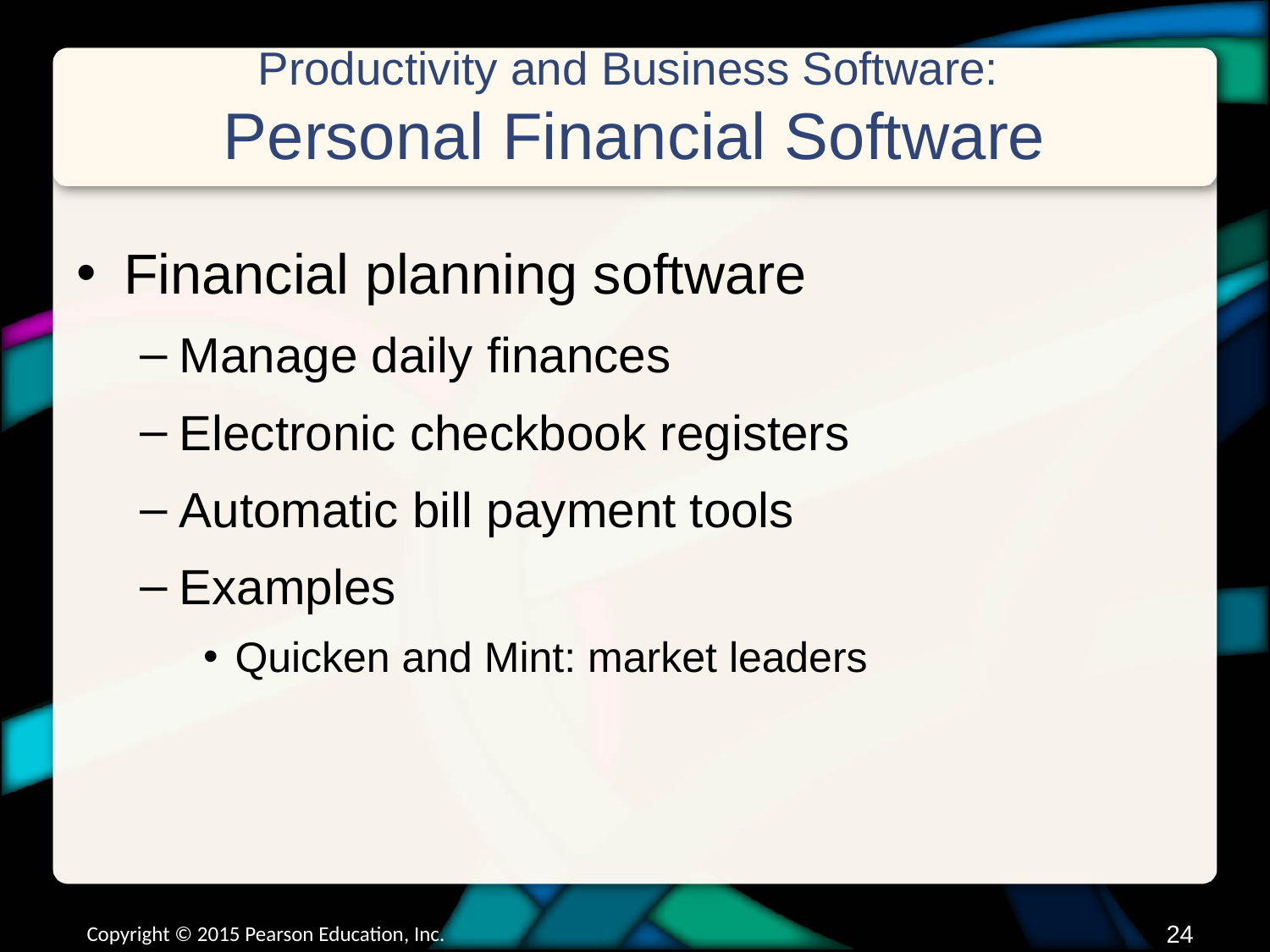

# Productivity and Business Software: Personal Financial Software
Financial planning software
Manage daily finances
Electronic checkbook registers
Automatic bill payment tools
Examples
Quicken and Mint: market leaders
Copyright © 2015 Pearson Education, Inc.
24